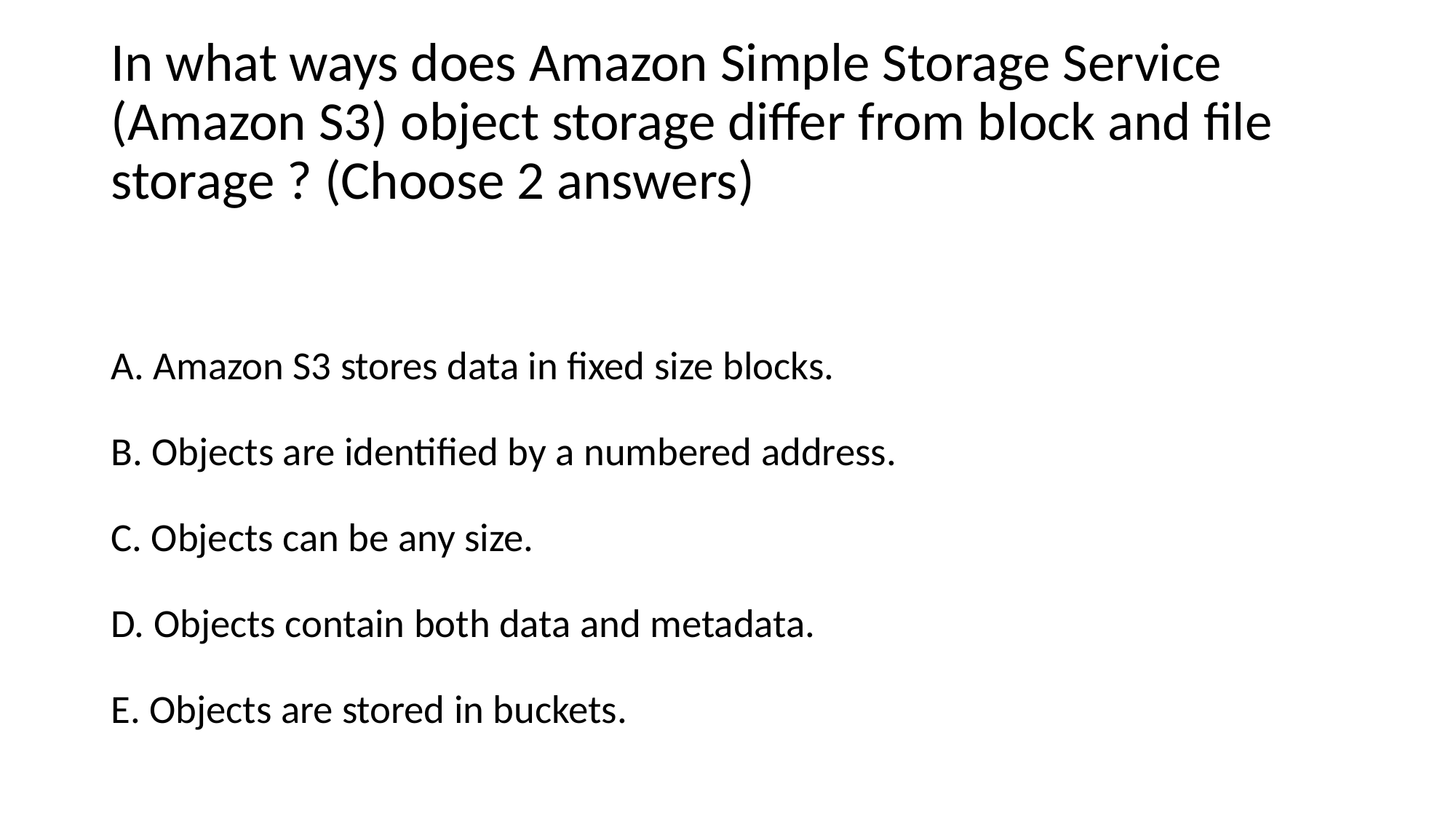

# In what ways does Amazon Simple Storage Service (Amazon S3) object storage differ from block and file storage ? (Choose 2 answers)
A. Amazon S3 stores data in fixed size blocks.
B. Objects are identified by a numbered address.
C. Objects can be any size.
D. Objects contain both data and metadata.
E. Objects are stored in buckets.